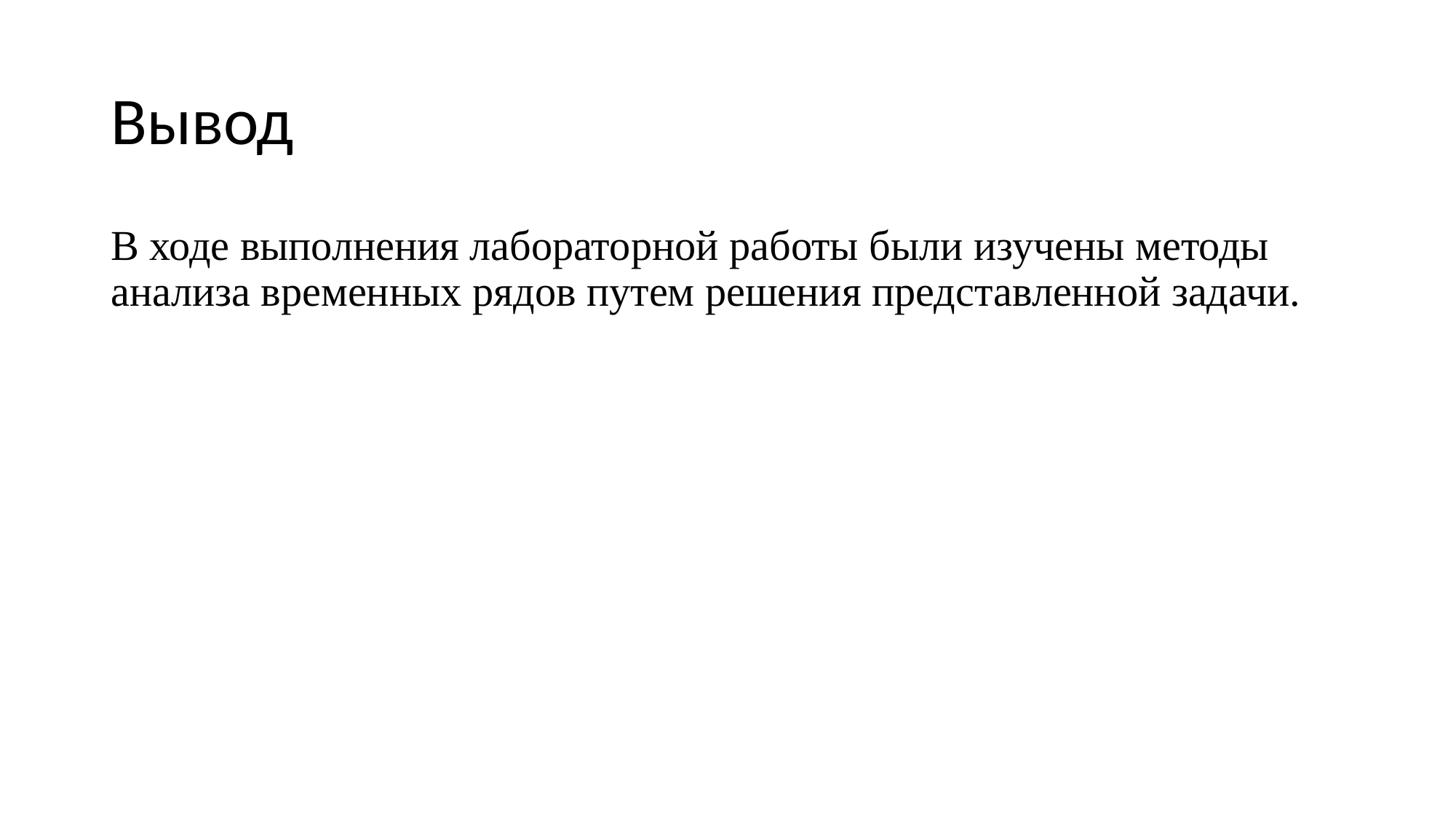

# Вывод
В ходе выполнения лабораторной работы были изучены методы анализа временных рядов путем решения представленной задачи.